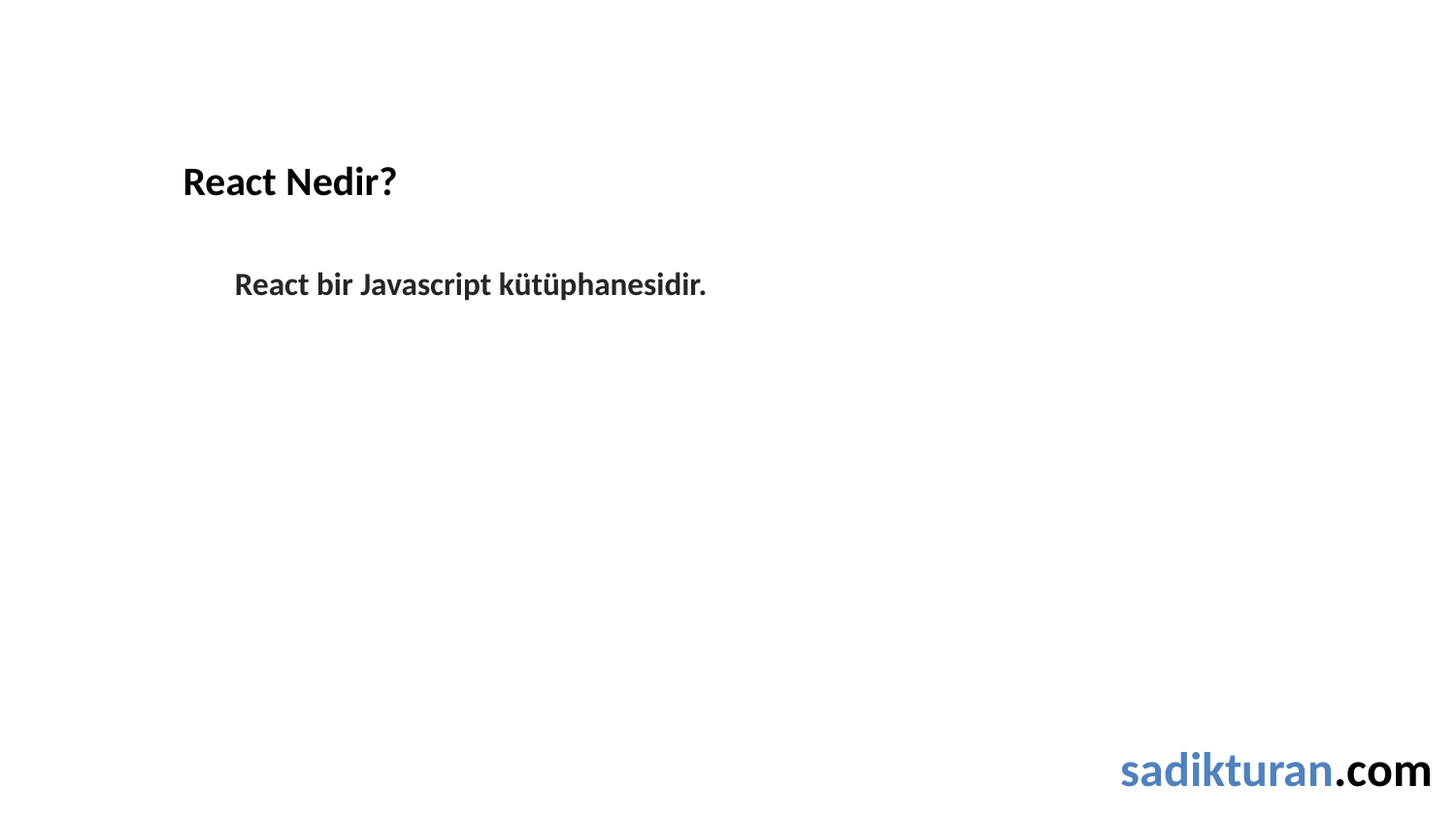

React Nedir?
React bir Javascript kütüphanesidir.
sadikturan.com